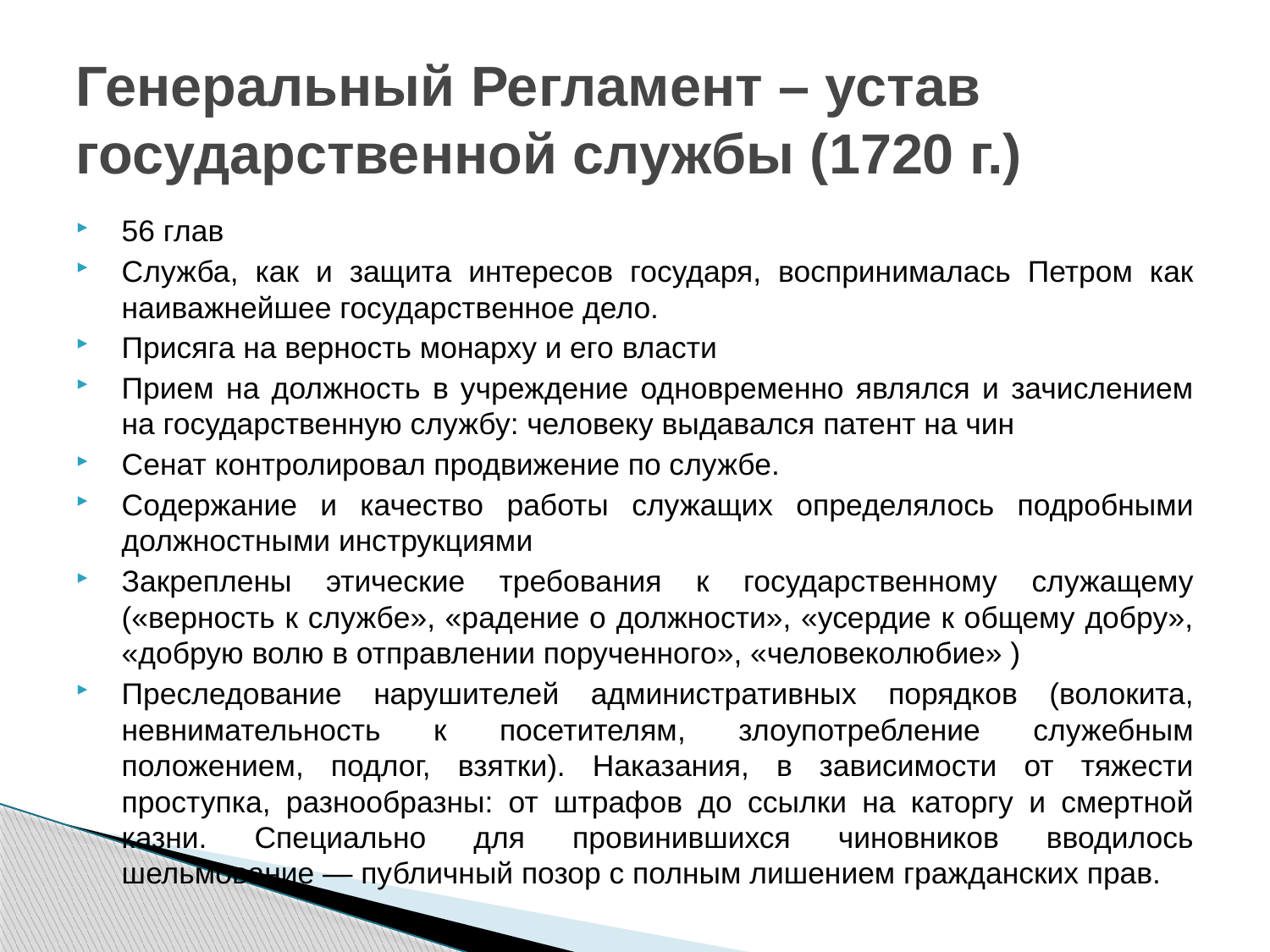

# Генеральный Регламент – устав государственной службы (1720 г.)
56 глав
Служба, как и защита интересов государя, воспринималась Петром как наиважнейшее государственное дело.
Присяга на верность монарху и его власти
Прием на должность в учреждение одновременно являлся и зачислением на государственную службу: человеку выдавался патент на чин
Сенат контролировал продвижение по службе.
Содержание и качество работы служащих определялось подробными должностными инструкциями
Закреплены этические требования к государственному служащему («верность к службе», «радение о должности», «усердие к общему добру», «добрую волю в отправлении порученного», «человеколюбие» )
Преследование нарушителей административных порядков (волокита, невнимательность к посетителям, злоупотребление служебным положением, подлог, взятки). Наказания, в зависимости от тяжести проступка, разнообразны: от штрафов до ссылки на каторгу и смертной казни. Специально для провинившихся чиновников вводилось шельмование — публичный позор с полным лишением гражданских прав.